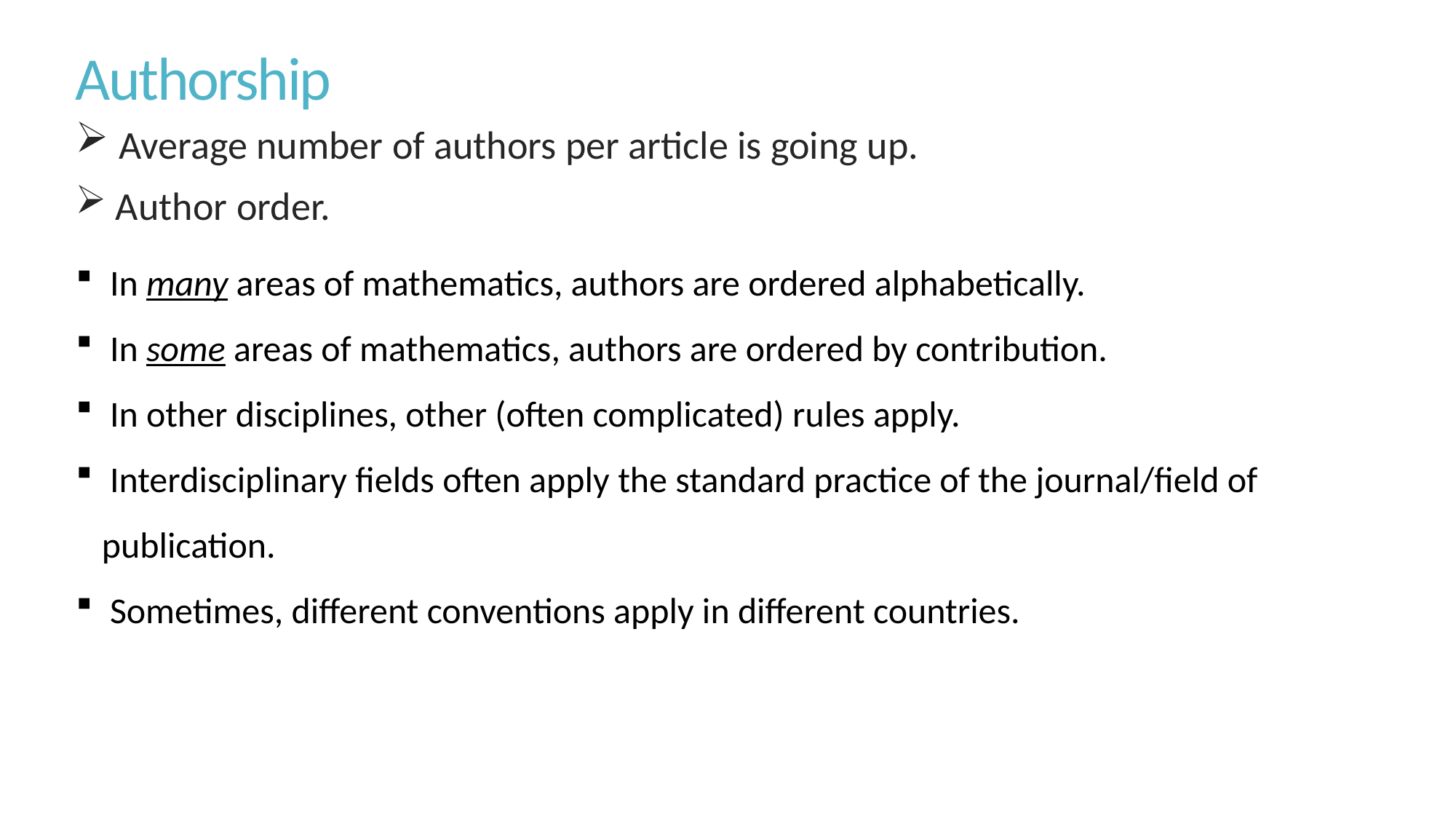

# Authorship
 Average number of authors per article is going up.
 Author order.

 In many areas of mathematics, authors are ordered alphabetically.
 In some areas of mathematics, authors are ordered by contribution.
 In other disciplines, other (often complicated) rules apply.
 Interdisciplinary fields often apply the standard practice of the journal/field of publication.
 Sometimes, different conventions apply in different countries.